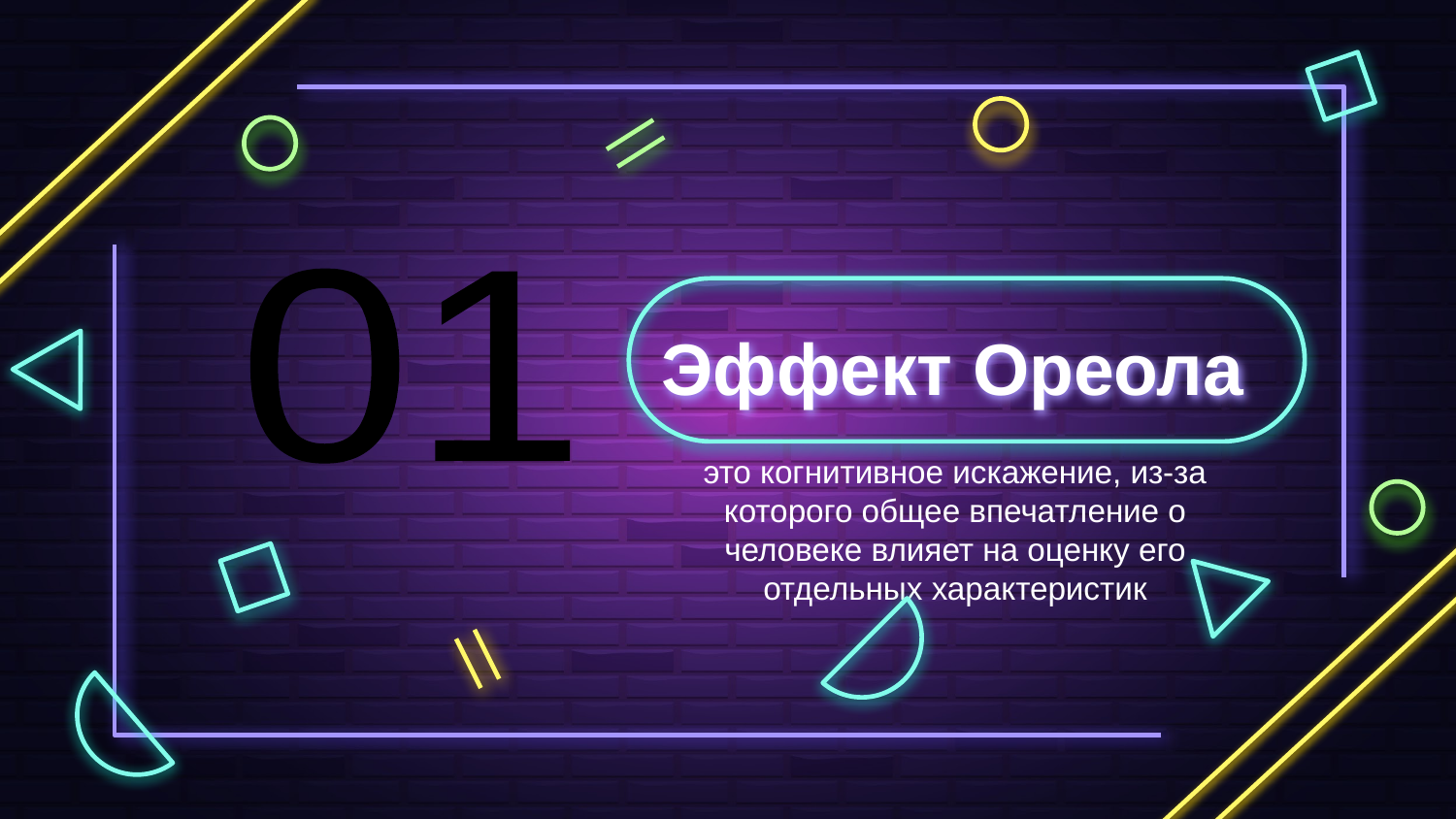

01

# Эффект Ореола

это когнитивное искажение, из-за которого общее впечатление о человеке влияет на оценку его отдельных характеристик